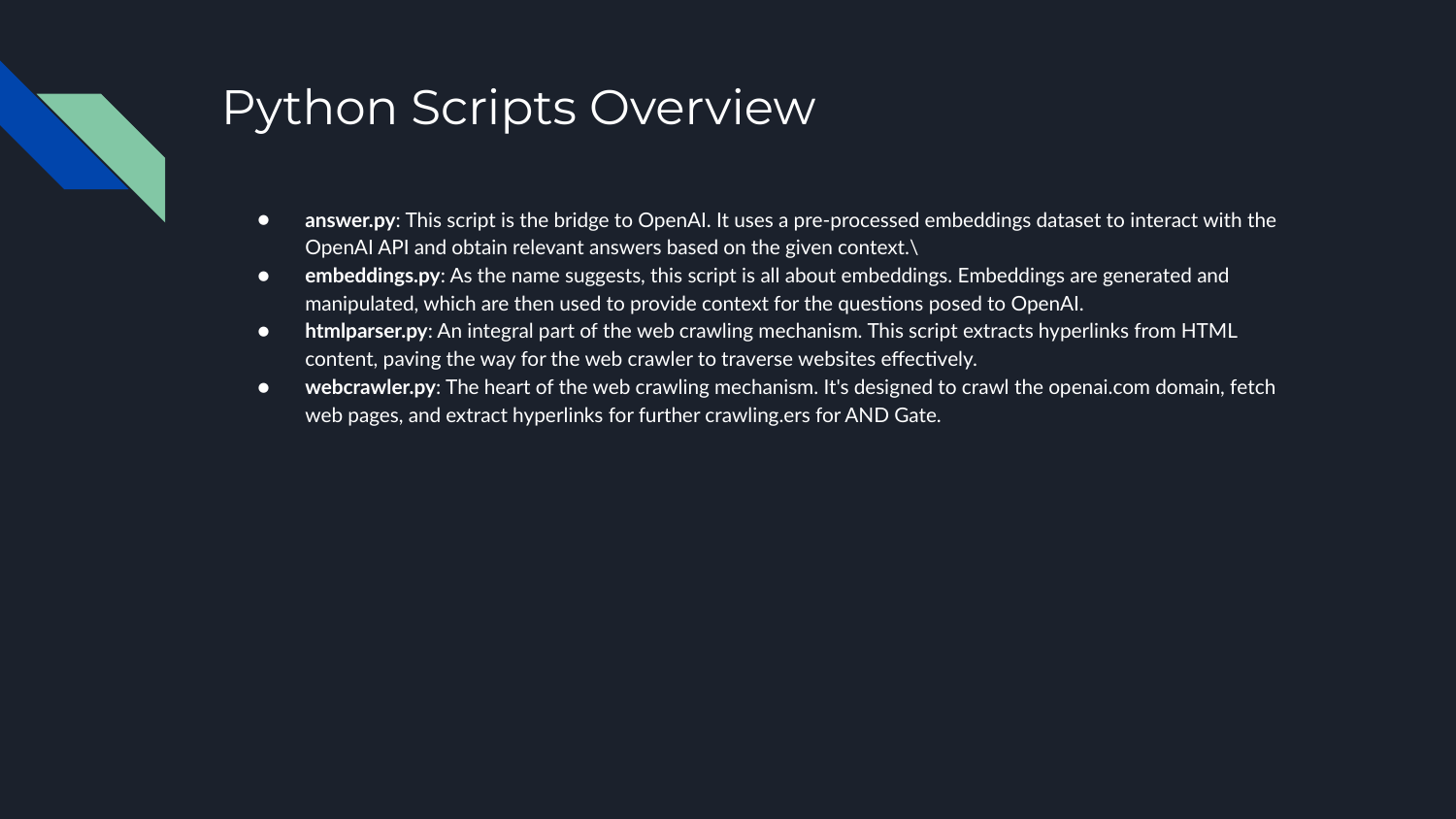

# Python Scripts Overview

answer.py: This script is the bridge to OpenAI. It uses a pre-processed embeddings dataset to interact with the OpenAI API and obtain relevant answers based on the given context.\
embeddings.py: As the name suggests, this script is all about embeddings. Embeddings are generated and manipulated, which are then used to provide context for the questions posed to OpenAI.
htmlparser.py: An integral part of the web crawling mechanism. This script extracts hyperlinks from HTML content, paving the way for the web crawler to traverse websites effectively.
webcrawler.py: The heart of the web crawling mechanism. It's designed to crawl the openai.com domain, fetch web pages, and extract hyperlinks for further crawling.ers for AND Gate.